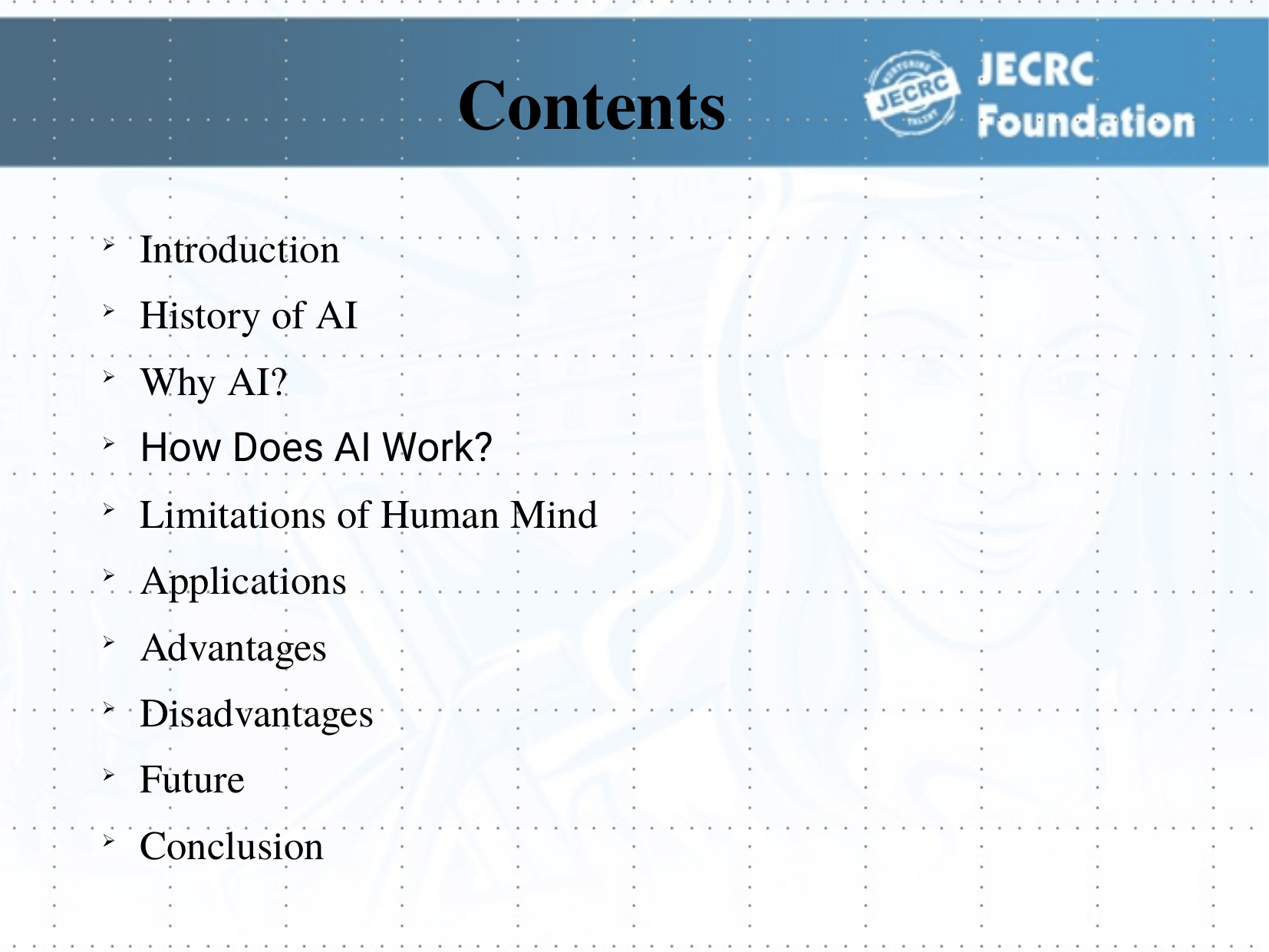

Contents

Introduction
History of AI
Why AI?
How Does AI Work?
Limitations of Human Mind
Applications
Advantages
Disadvantages
Future
Conclusion